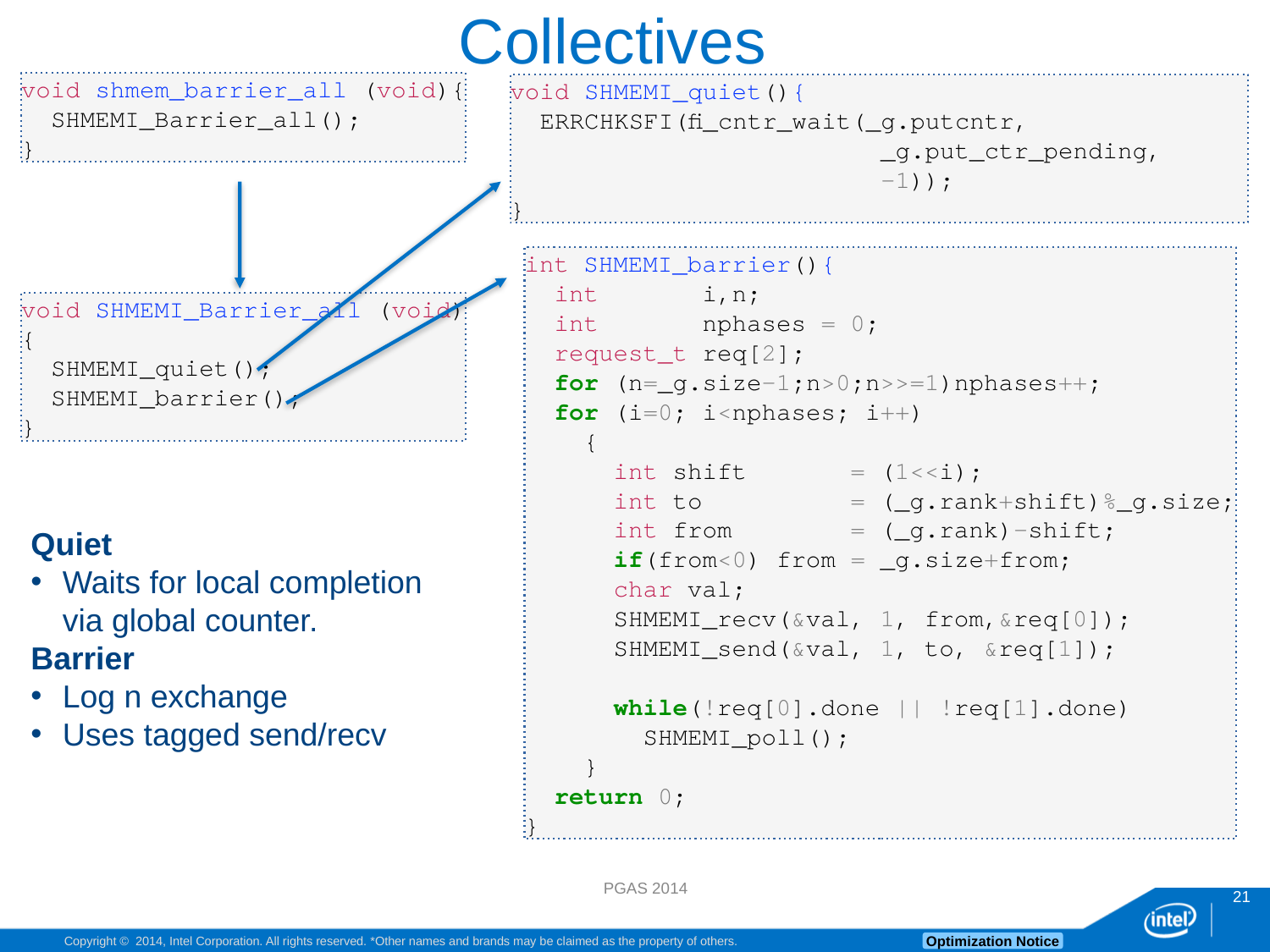

# Collectives
void shmem_barrier_all (void){
  SHMEMI_Barrier_all();
}
void SHMEMI_quiet(){
  ERRCHKSFI(fi_cntr_wait(_g.putcntr,
                         _g.put_ctr_pending,
                         -1));
}

int SHMEMI_barrier(){
  int       i,n;
  int       nphases = 0;
  request_t req[2];
  for (n=_g.size-1;n>0;n>>=1)nphases++;
  for (i=0; i<nphases; i++)
    {
      int shift       = (1<<i);
      int to          = (_g.rank+shift)%_g.size;
      int from        = (_g.rank)-shift;
      if(from<0) from = _g.size+from;
      char val;
      SHMEMI_recv(&val, 1, from,&req[0]);
      SHMEMI_send(&val, 1, to, &req[1]);

      while(!req[0].done || !req[1].done)
        SHMEMI_poll();
    }
  return 0;
}

void SHMEMI_Barrier_all (void)
{
  SHMEMI_quiet();
  SHMEMI_barrier();
}
Quiet
Waits for local completion via global counter.
Barrier
Log n exchange
Uses tagged send/recv

PGAS 2014
21